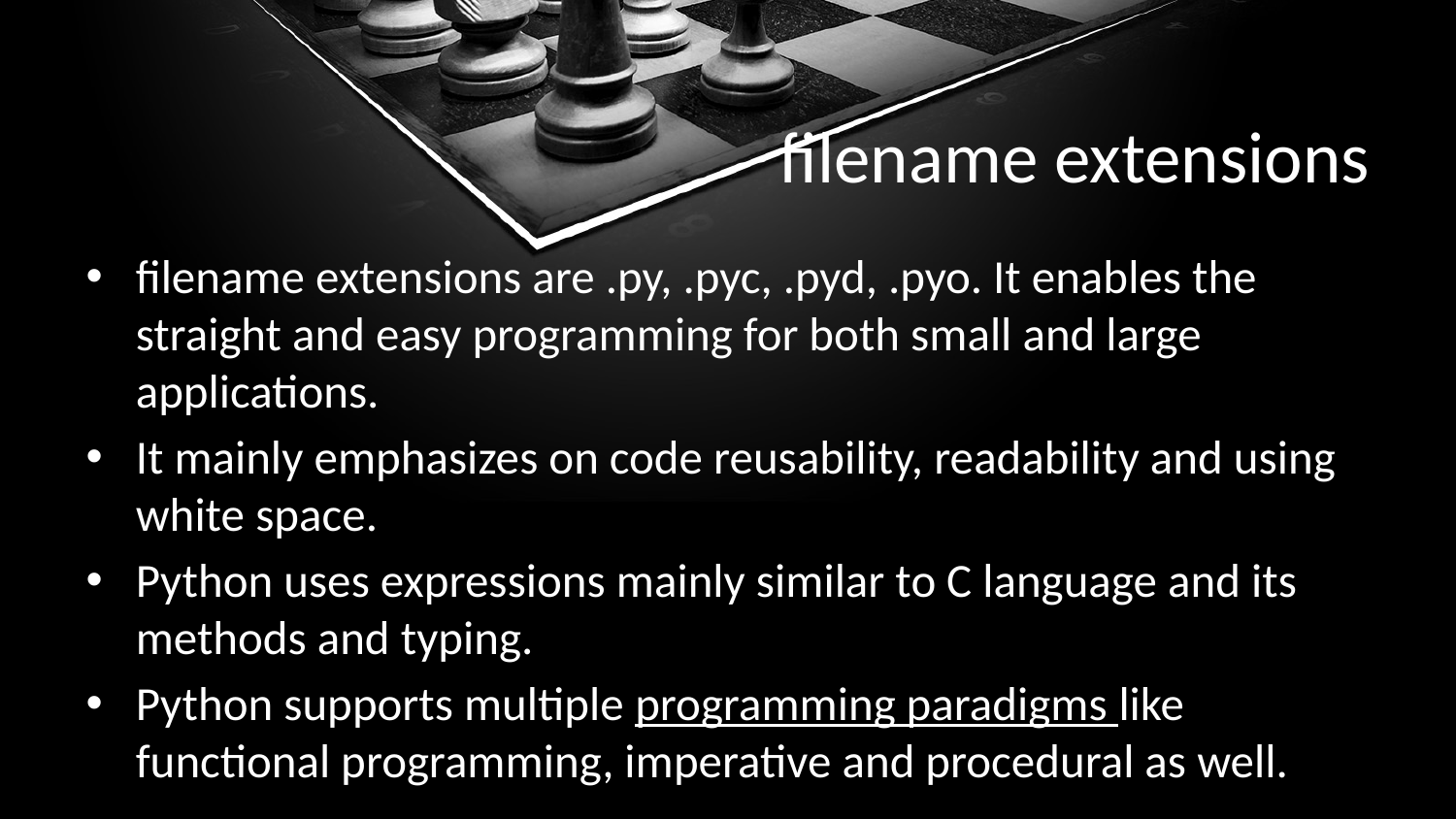

# filename extensions
filename extensions are .py, .pyc, .pyd, .pyo. It enables the straight and easy programming for both small and large applications.
It mainly emphasizes on code reusability, readability and using white space.
Python uses expressions mainly similar to C language and its methods and typing.
Python supports multiple programming paradigms like functional programming, imperative and procedural as well.